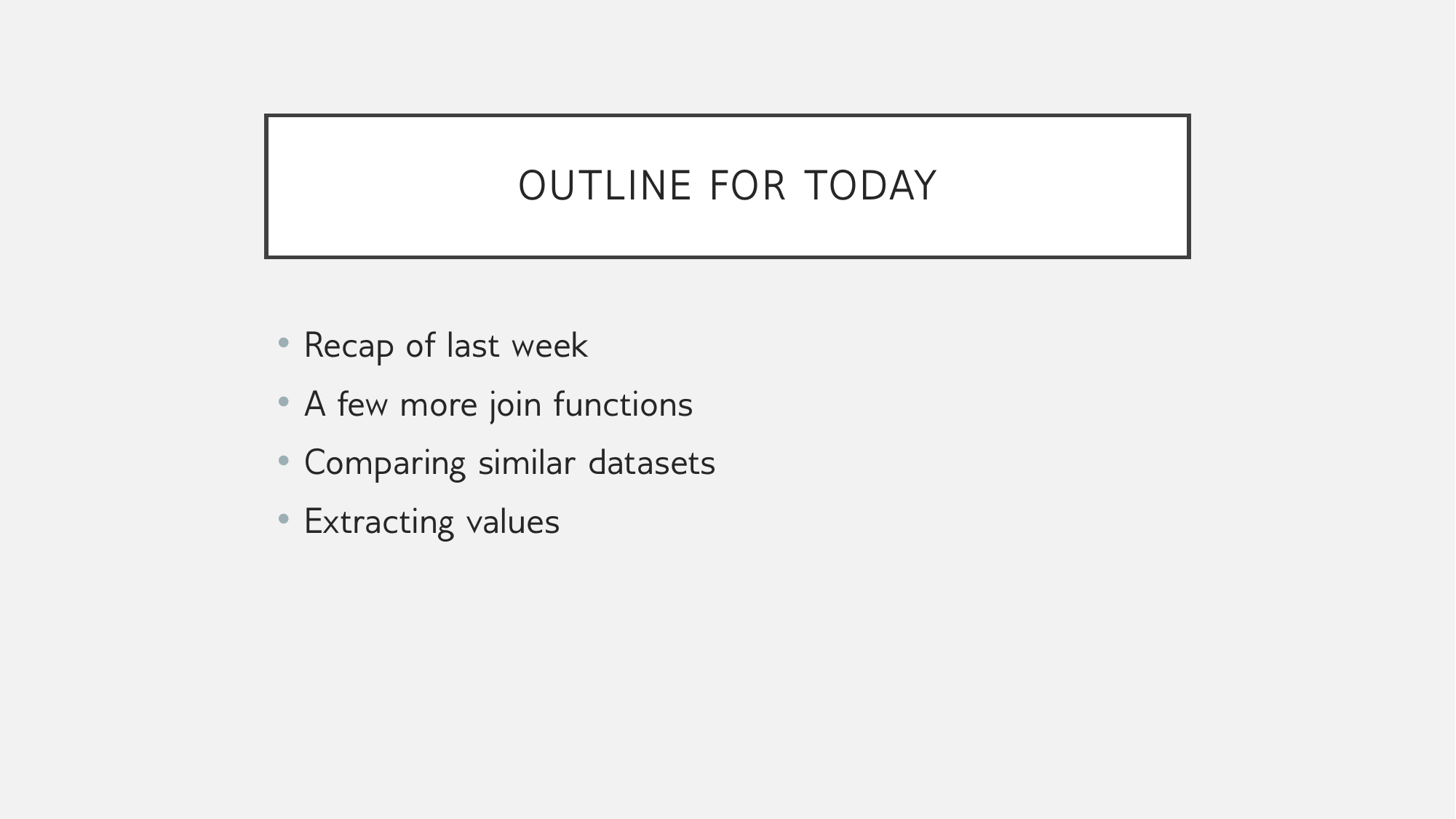

# Outline for today
Recap of last week
A few more join functions
Comparing similar datasets
Extracting values